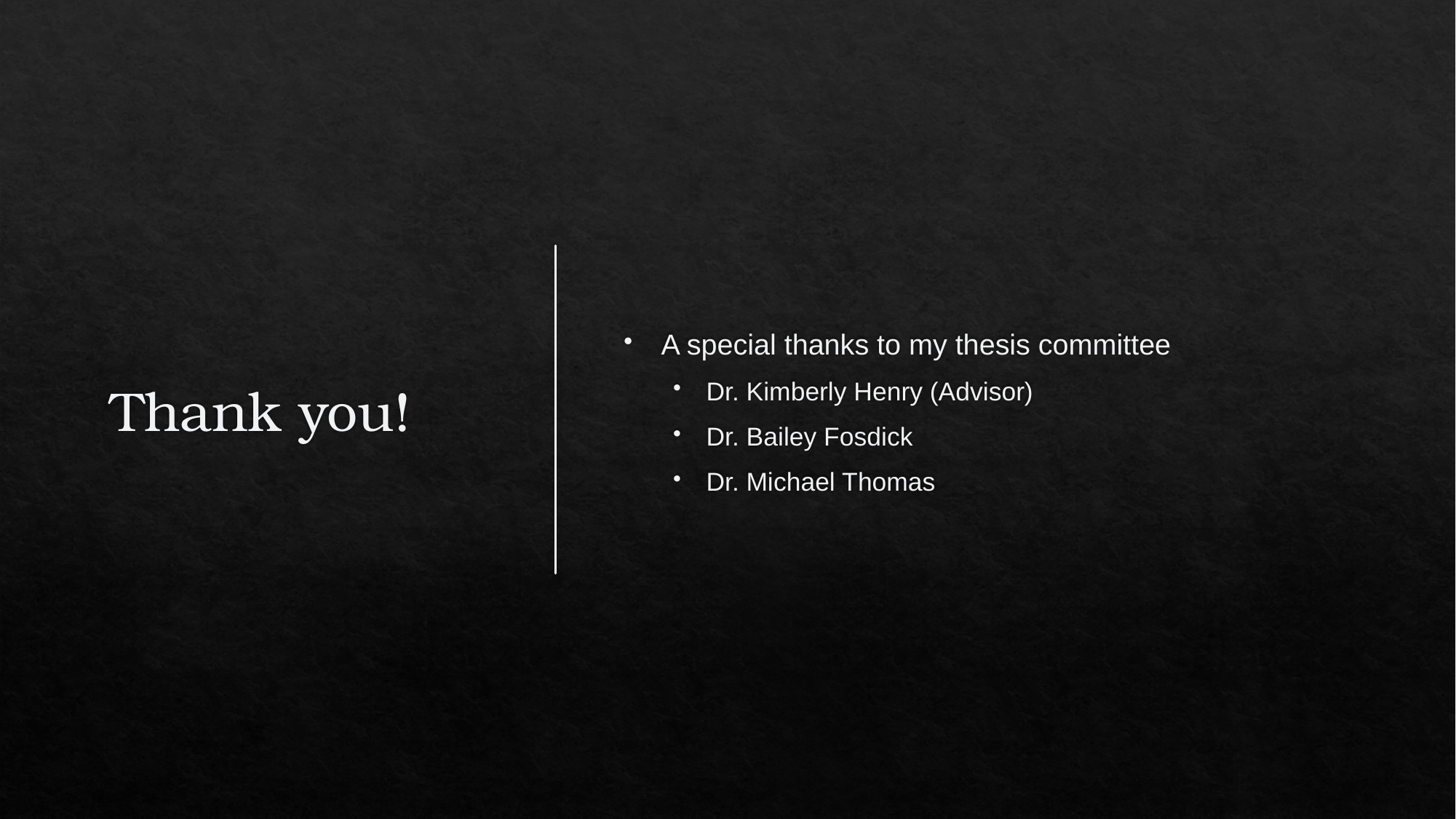

# Thank you!
A special thanks to my thesis committee
Dr. Kimberly Henry (Advisor)
Dr. Bailey Fosdick
Dr. Michael Thomas